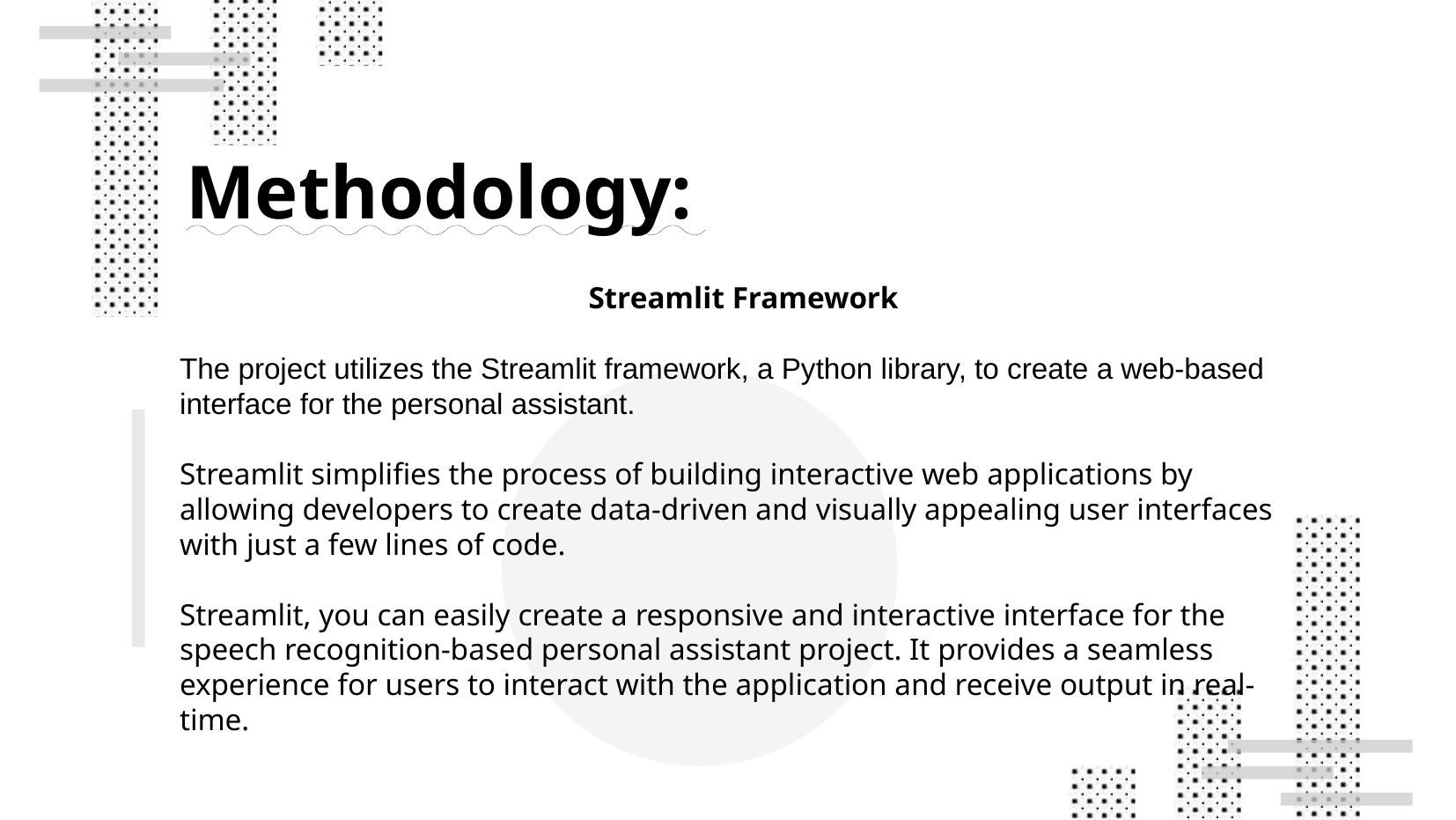

Methodology:
Streamlit Framework

The project utilizes the Streamlit framework, a Python library, to create a web-based interface for the personal assistant.

Streamlit simplifies the process of building interactive web applications by allowing developers to create data-driven and visually appealing user interfaces with just a few lines of code.

Streamlit, you can easily create a responsive and interactive interface for the speech recognition-based personal assistant project. It provides a seamless experience for users to interact with the application and receive output in real-time.